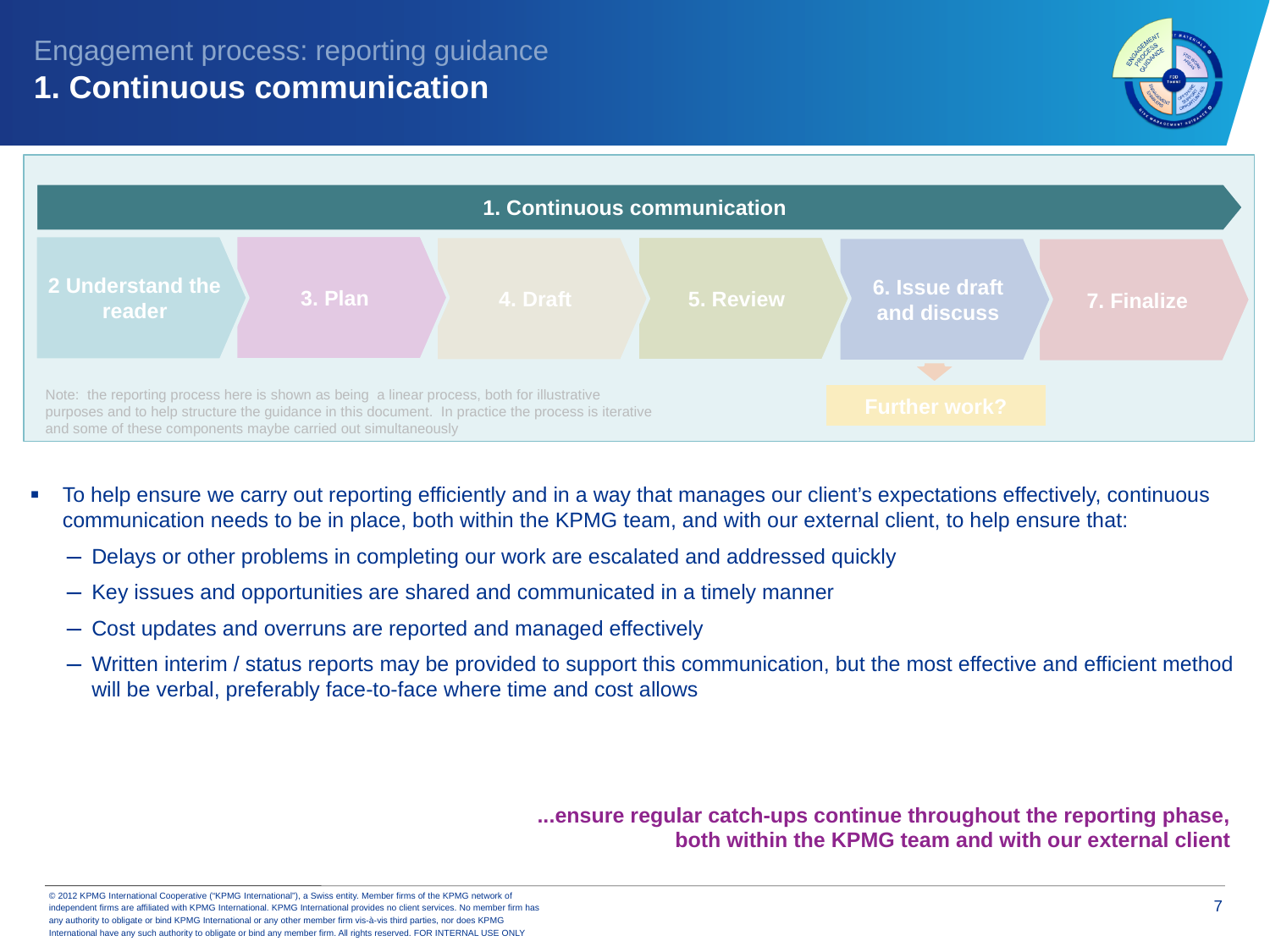

Engagement process: reporting guidance
1. Continuous communication

1. Continuous communication
3. Plan
2 Understand the reader
5. Review
4. Draft
6. Issue draft and discuss
7. Finalize

Further work?
Note:  the reporting process here is shown as being  a linear process, both for illustrative purposes and to help structure the guidance in this document.  In practice the process is iterative and some of these components maybe carried out simultaneously
To help ensure we carry out reporting efficiently and in a way that manages our client’s expectations effectively, continuous communication needs to be in place, both within the KPMG team, and with our external client, to help ensure that:
Delays or other problems in completing our work are escalated and addressed quickly
Key issues and opportunities are shared and communicated in a timely manner
Cost updates and overruns are reported and managed effectively
Written interim / status reports may be provided to support this communication, but the most effective and efficient method will be verbal, preferably face-to-face where time and cost allows
...ensure regular catch-ups continue throughout the reporting phase, both within the KPMG team and with our external client